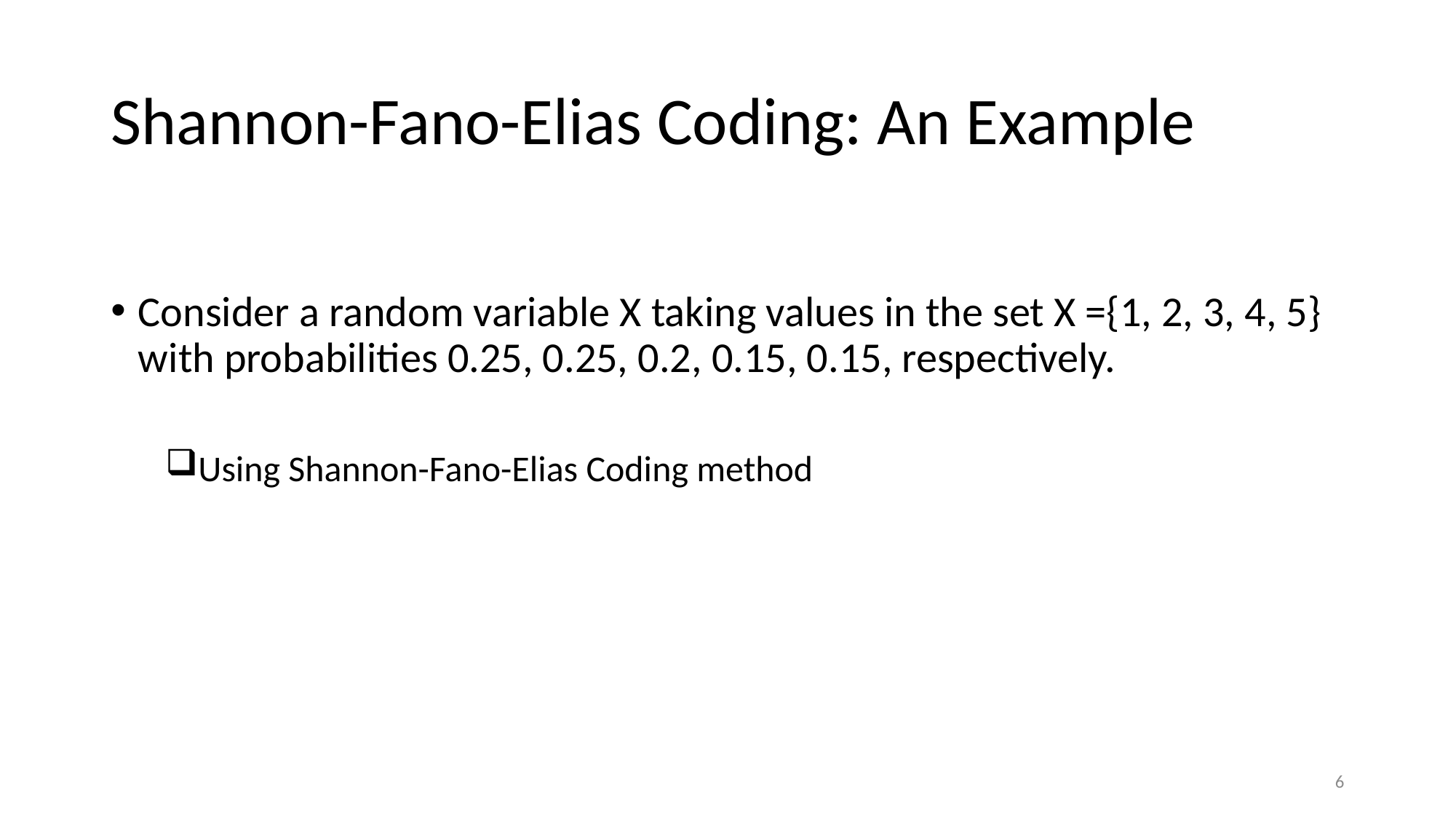

# Shannon-Fano-Elias Coding: An Example

Consider a random variable X taking values in the set X ={1, 2, 3, 4, 5} with probabilities 0.25, 0.25, 0.2, 0.15, 0.15, respectively.

Using Shannon-Fano-Elias Coding method
6